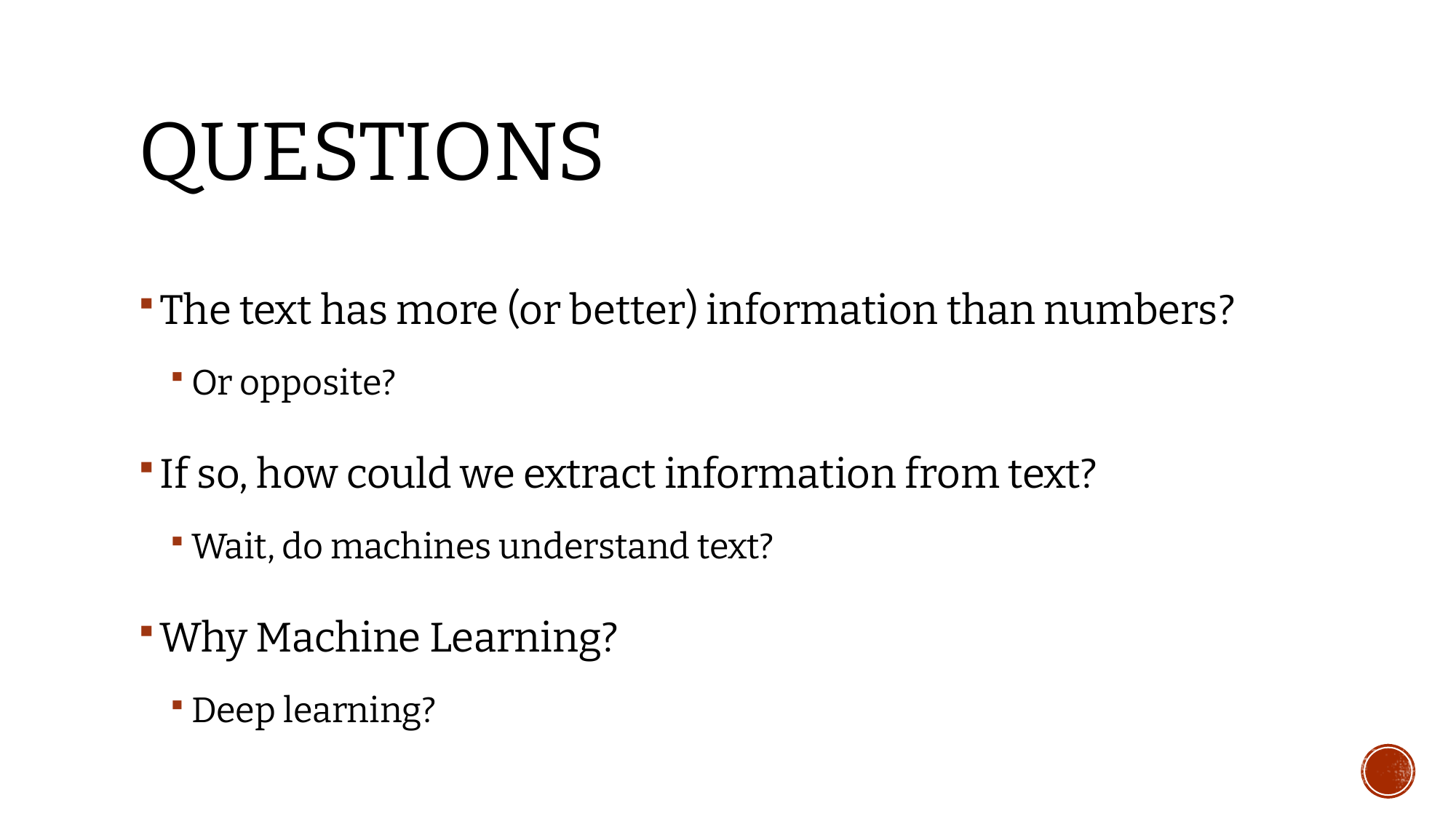

# Questions
The text has more (or better) information than numbers?
Or opposite?
If so, how could we extract information from text?
Wait, do machines understand text?
Why Machine Learning?
Deep learning?